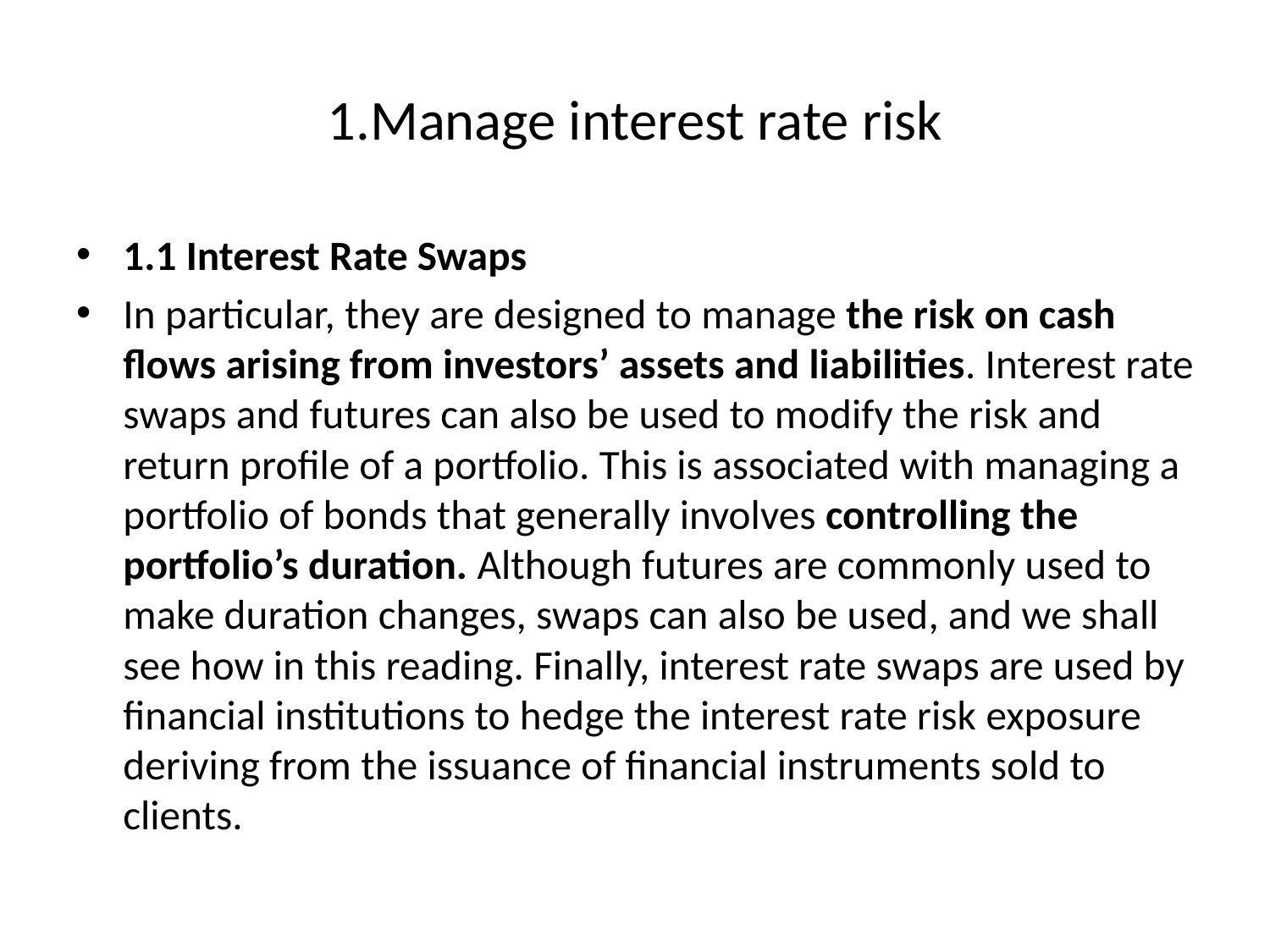

# 1.Manage interest rate risk
1.1 Interest Rate Swaps
In particular, they are designed to manage the risk on cash flows arising from investors’ assets and liabilities. Interest rate swaps and futures can also be used to modify the risk and return profile of a portfolio. This is associated with managing a portfolio of bonds that generally involves controlling the portfolio’s duration. Although futures are commonly used to make duration changes, swaps can also be used, and we shall see how in this reading. Finally, interest rate swaps are used by financial institutions to hedge the interest rate risk exposure deriving from the issuance of financial instruments sold to clients.